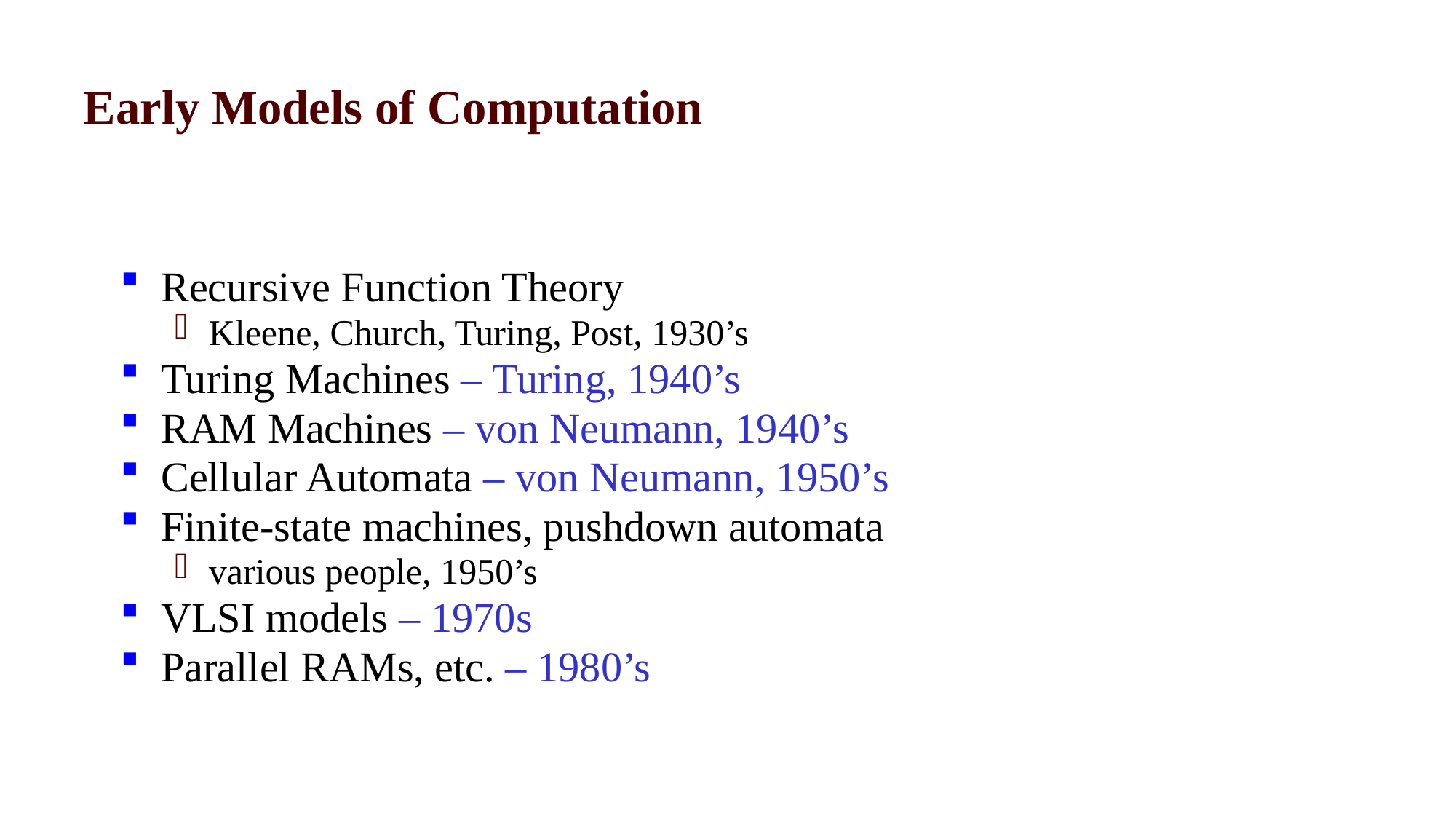

# Early Models of Computation
Recursive Function Theory
Kleene, Church, Turing, Post, 1930’s
Turing Machines – Turing, 1940’s
RAM Machines – von Neumann, 1940’s
Cellular Automata – von Neumann, 1950’s
Finite-state machines, pushdown automata
various people, 1950’s
VLSI models – 1970s
Parallel RAMs, etc. – 1980’s